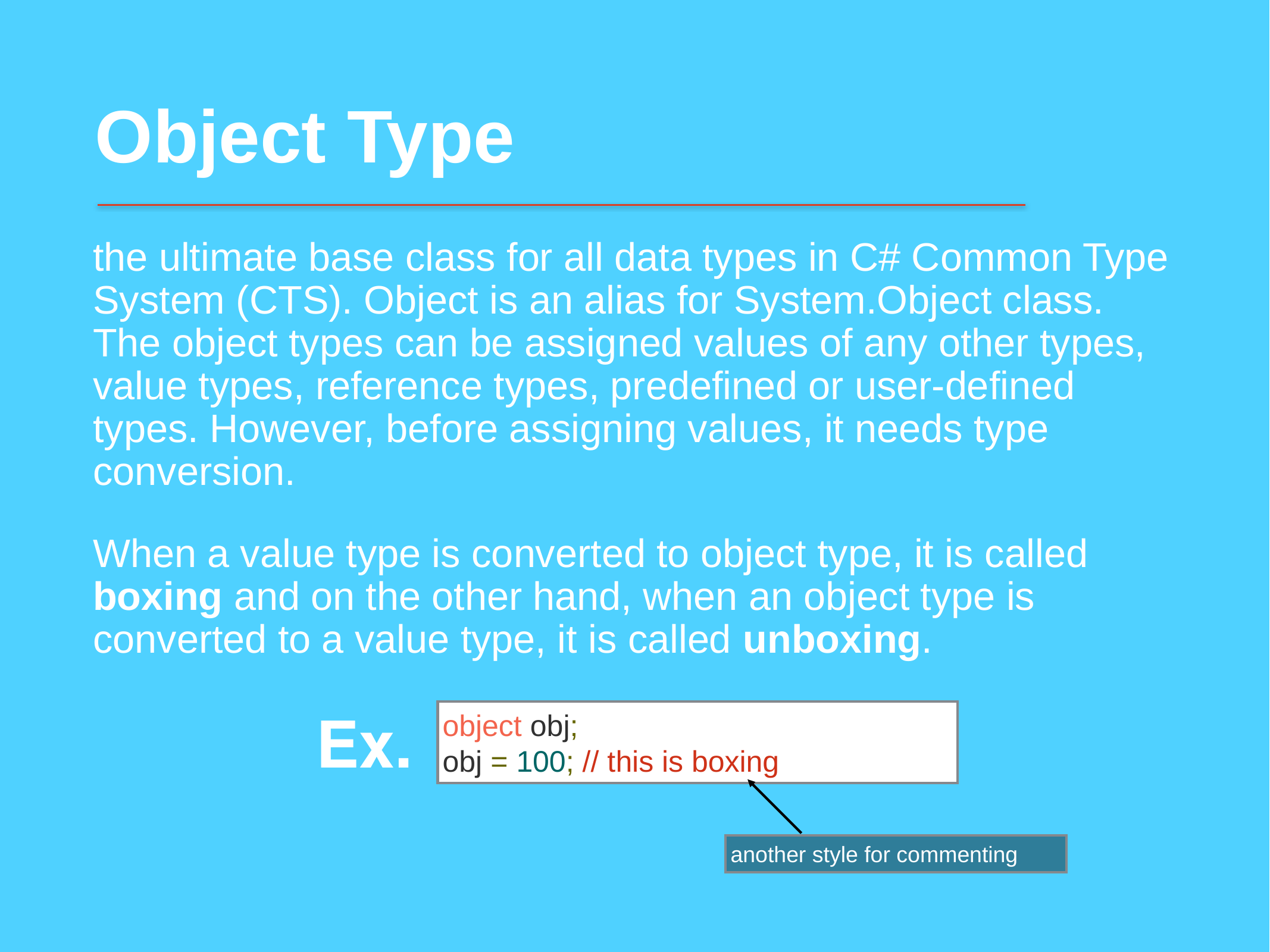

# Object Type
the ultimate base class for all data types in C# Common Type System (CTS). Object is an alias for System.Object class. The object types can be assigned values of any other types, value types, reference types, predefined or user-defined types. However, before assigning values, it needs type conversion.
When a value type is converted to object type, it is called boxing and on the other hand, when an object type is converted to a value type, it is called unboxing.
Ex.
object obj;
obj = 100; // this is boxing

another style for commenting